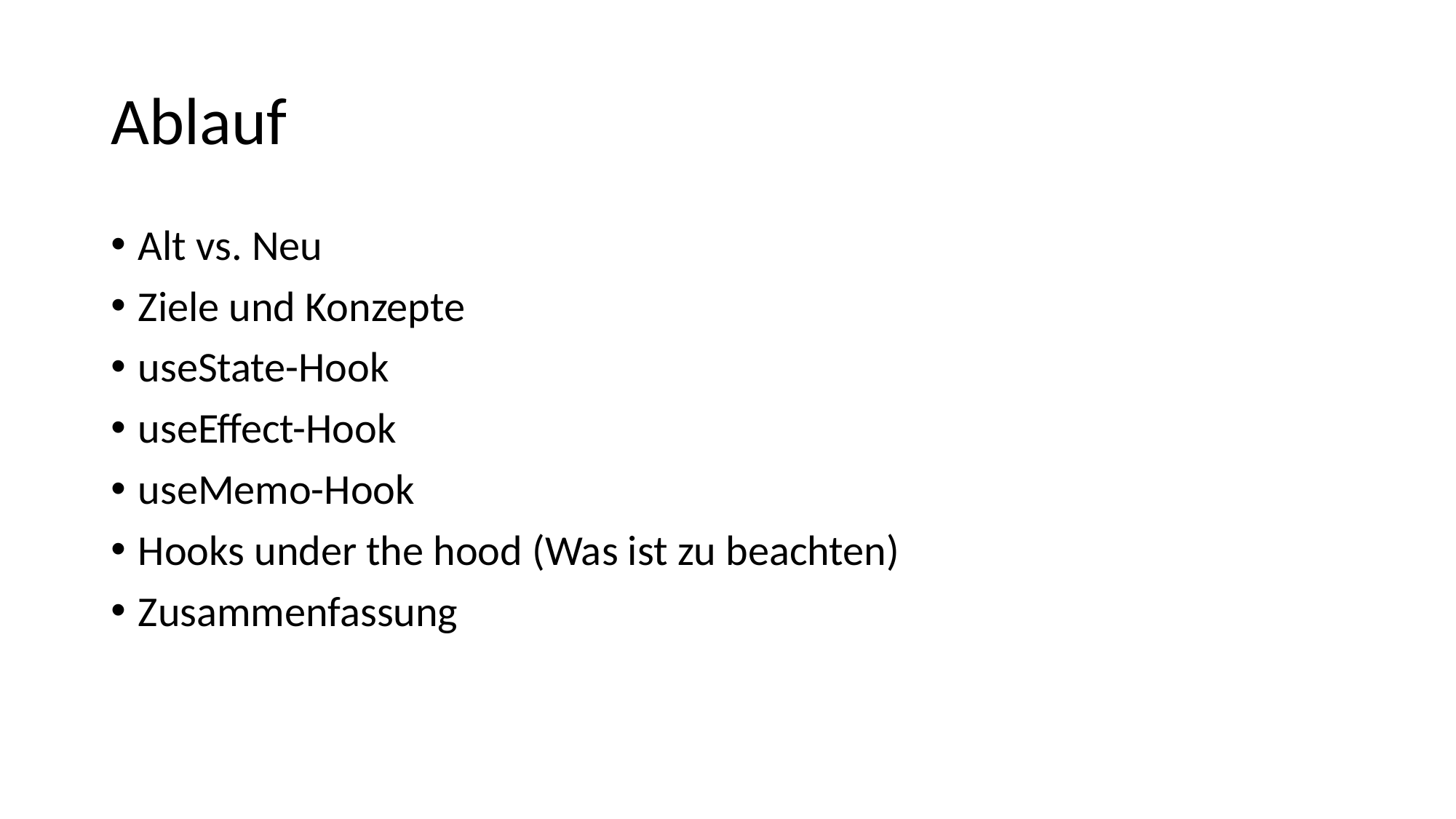

# Ablauf
Alt vs. Neu
Ziele und Konzepte
useState-Hook
useEffect-Hook
useMemo-Hook
Hooks under the hood (Was ist zu beachten)
Zusammenfassung